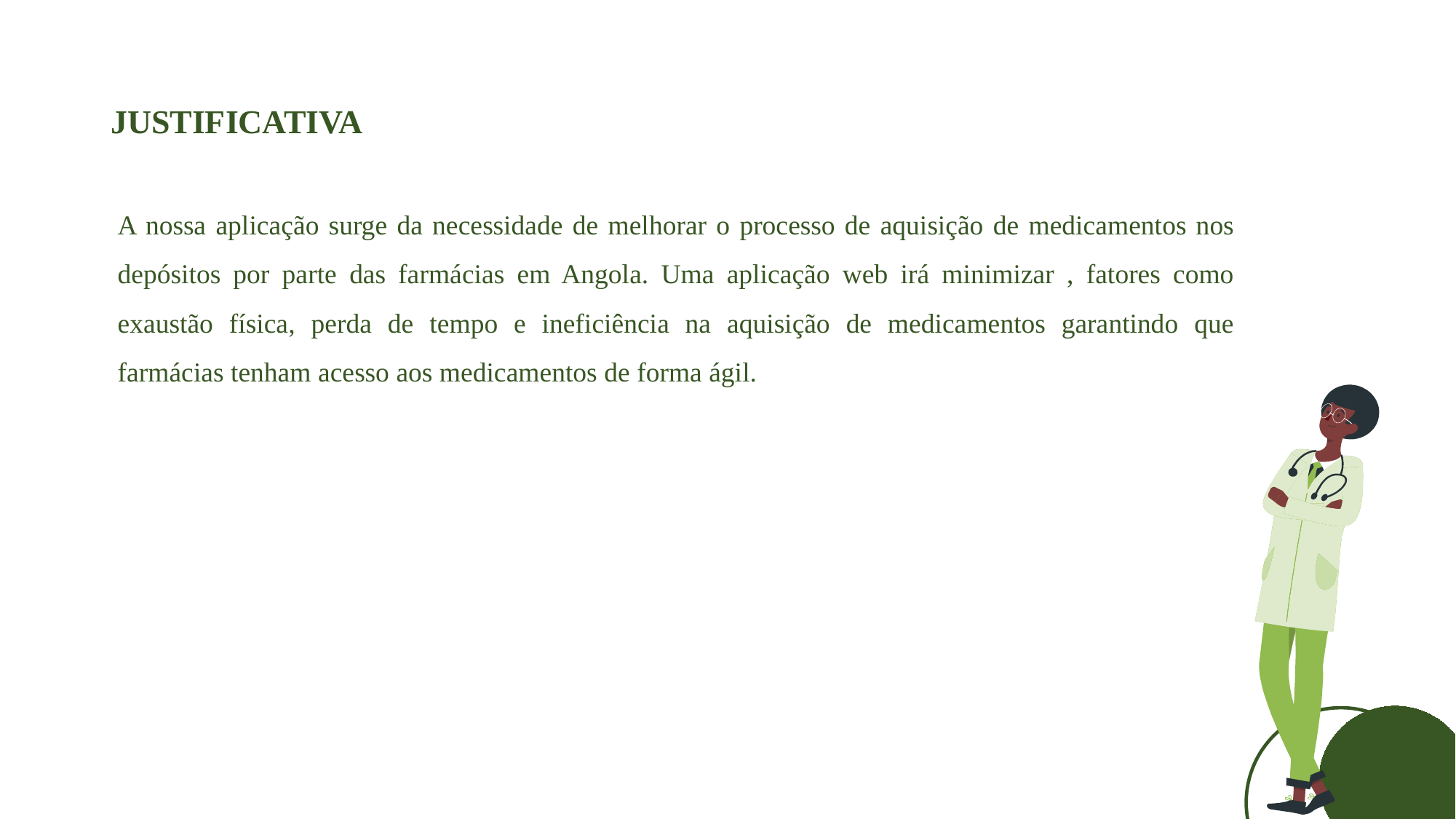

# JUSTIFICATIVA
A nossa aplicação surge da necessidade de melhorar o processo de aquisição de medicamentos nos depósitos por parte das farmácias em Angola. Uma aplicação web irá minimizar , fatores como exaustão física, perda de tempo e ineficiência na aquisição de medicamentos garantindo que farmácias tenham acesso aos medicamentos de forma ágil.